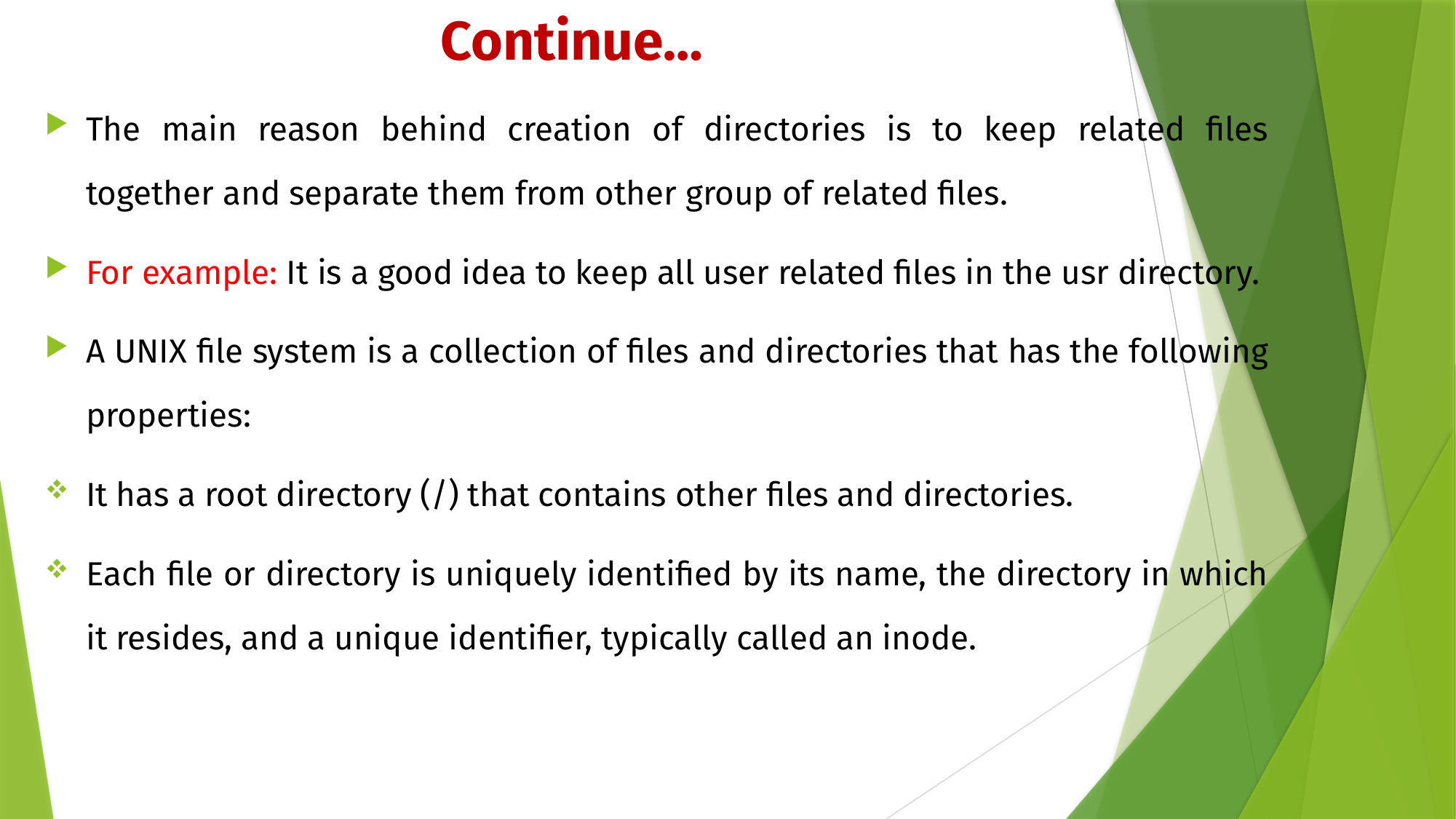

# Continue…
The main reason behind creation of directories is to keep related files together and separate them from other group of related files.
For example: It is a good idea to keep all user related files in the usr directory.
A UNIX file system is a collection of files and directories that has the following properties:
It has a root directory (/) that contains other files and directories.
Each file or directory is uniquely identified by its name, the directory in which it resides, and a unique identifier, typically called an inode.